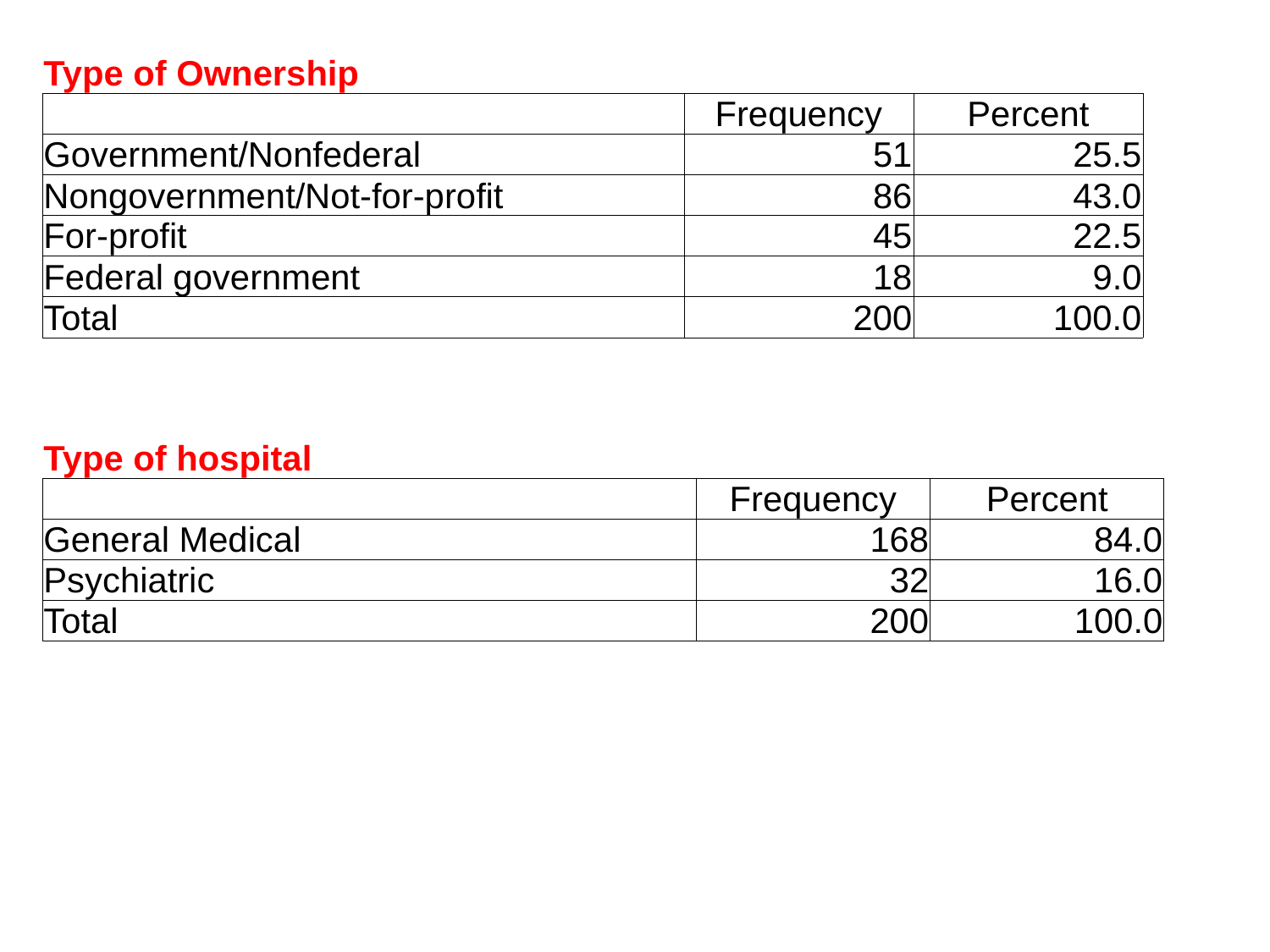

| Type of Ownership |  |  |
| --- | --- | --- |
|  | Frequency | Percent |
| Government/Nonfederal | 51 | 25.5 |
| Nongovernment/Not-for-profit | 86 | 43.0 |
| For-profit | 45 | 22.5 |
| Federal government | 18 | 9.0 |
| Total | 200 | 100.0 |
| Type of hospital |  |  |
| --- | --- | --- |
|  | Frequency | Percent |
| General Medical | 168 | 84.0 |
| Psychiatric | 32 | 16.0 |
| Total | 200 | 100.0 |